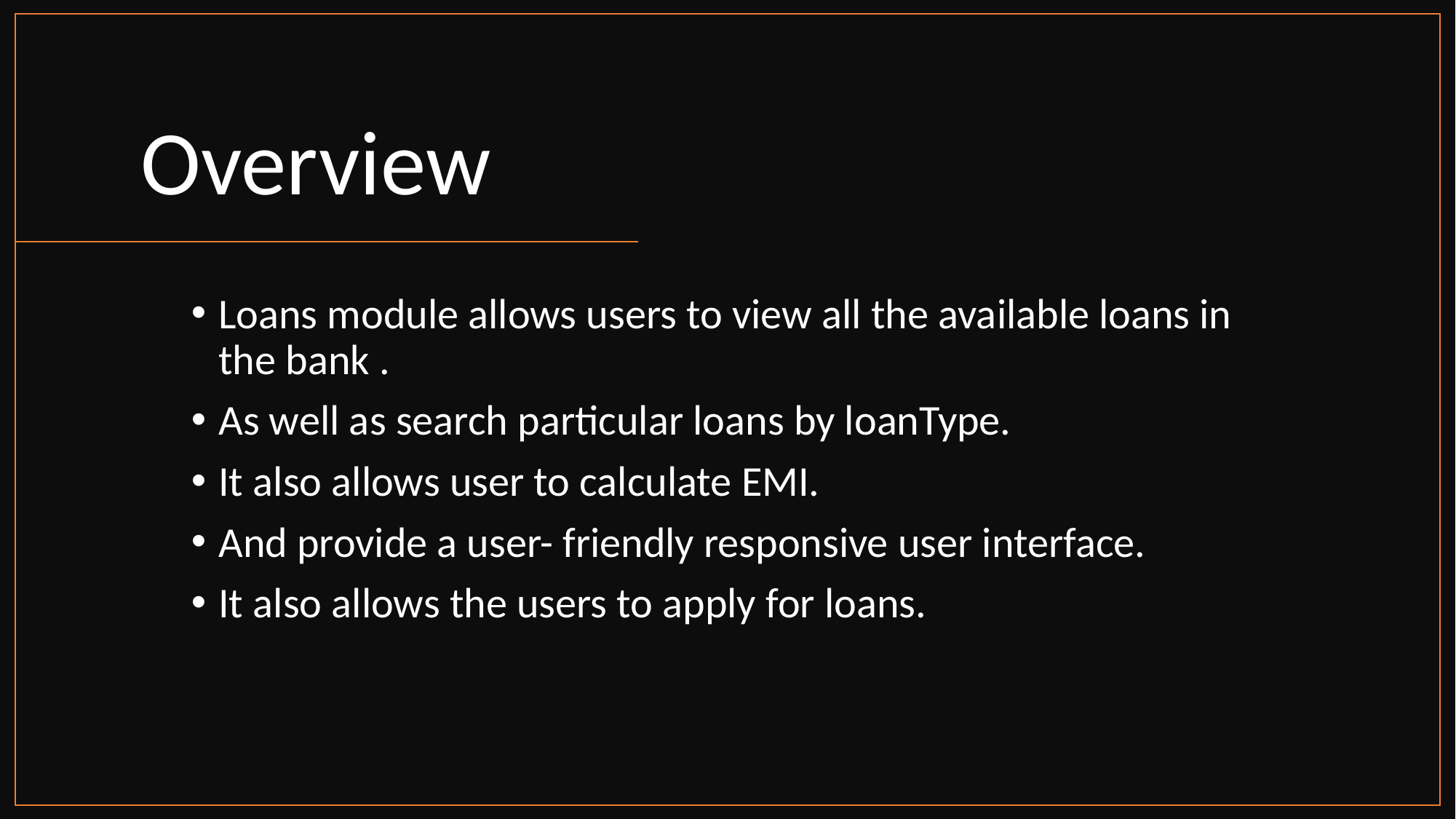

Overview
Loans module allows users to view all the available loans in the bank .
As well as search particular loans by loanType.
It also allows user to calculate EMI.
And provide a user- friendly responsive user interface.
It also allows the users to apply for loans.